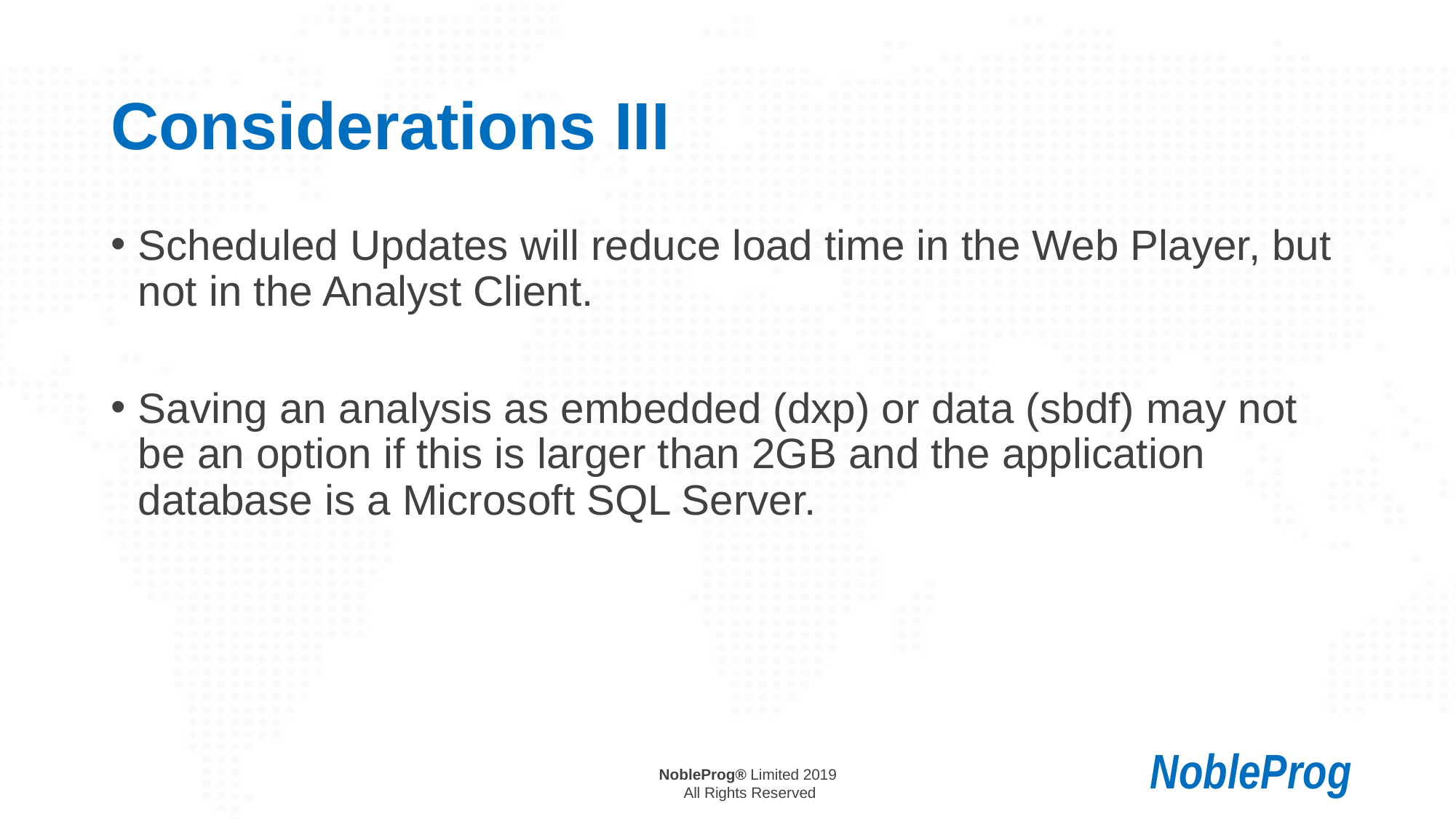

# Considerations III
Scheduled Updates will reduce load time in the Web Player, but not in the Analyst Client.

Saving an analysis as embedded (dxp) or data (sbdf) may not be an option if this is larger than 2GB and the application database is a Microsoft SQL Server.